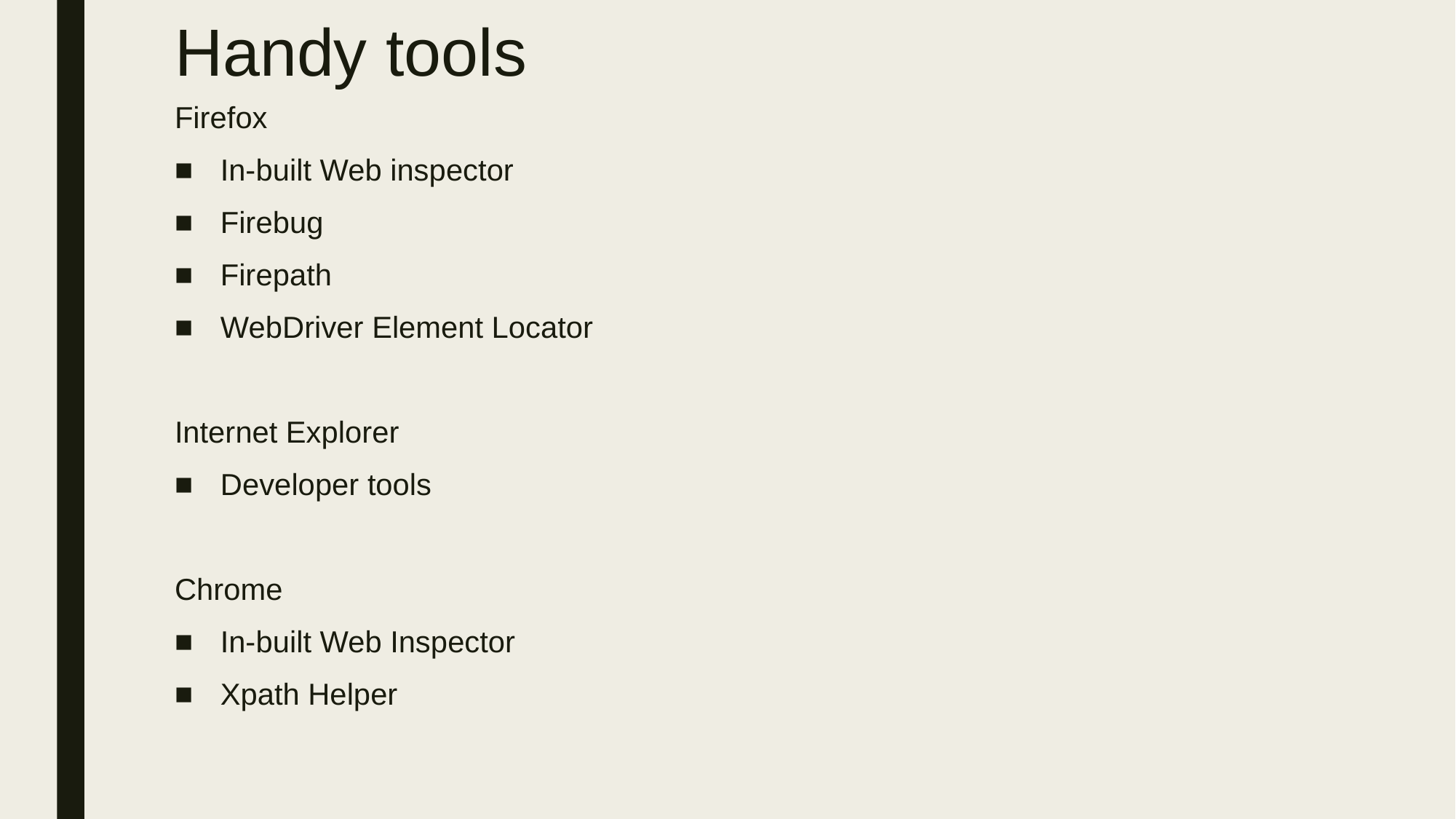

# Handy tools
Firefox
In-built Web inspector
Firebug
Firepath
WebDriver Element Locator

Internet Explorer
Developer tools

Chrome
In-built Web Inspector
Xpath Helper